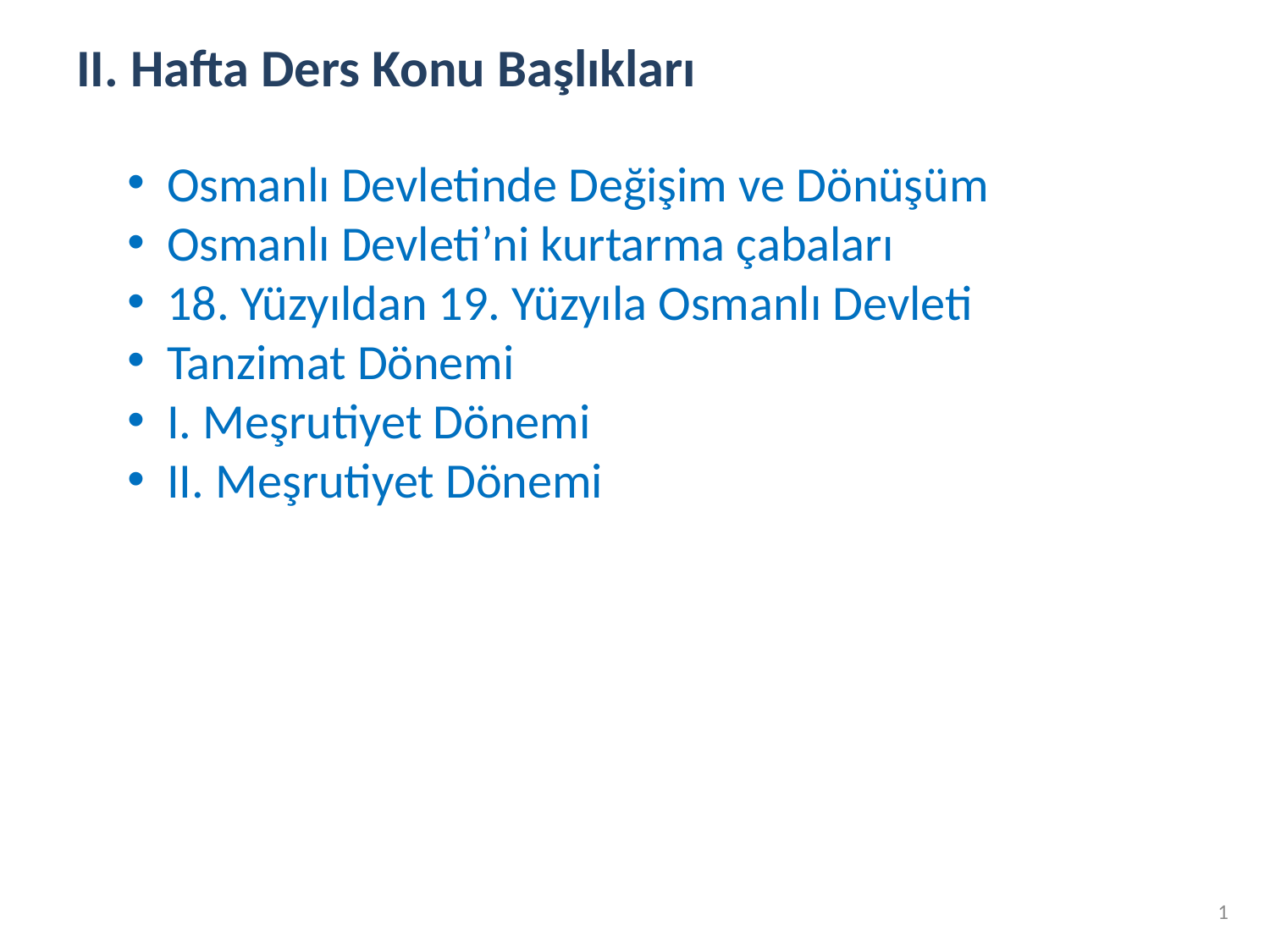

1
# II. Hafta Ders Konu Başlıkları
Osmanlı Devletinde Değişim ve Dönüşüm
Osmanlı Devleti’ni kurtarma çabaları
18. Yüzyıldan 19. Yüzyıla Osmanlı Devleti
Tanzimat Dönemi
I. Meşrutiyet Dönemi
II. Meşrutiyet Dönemi